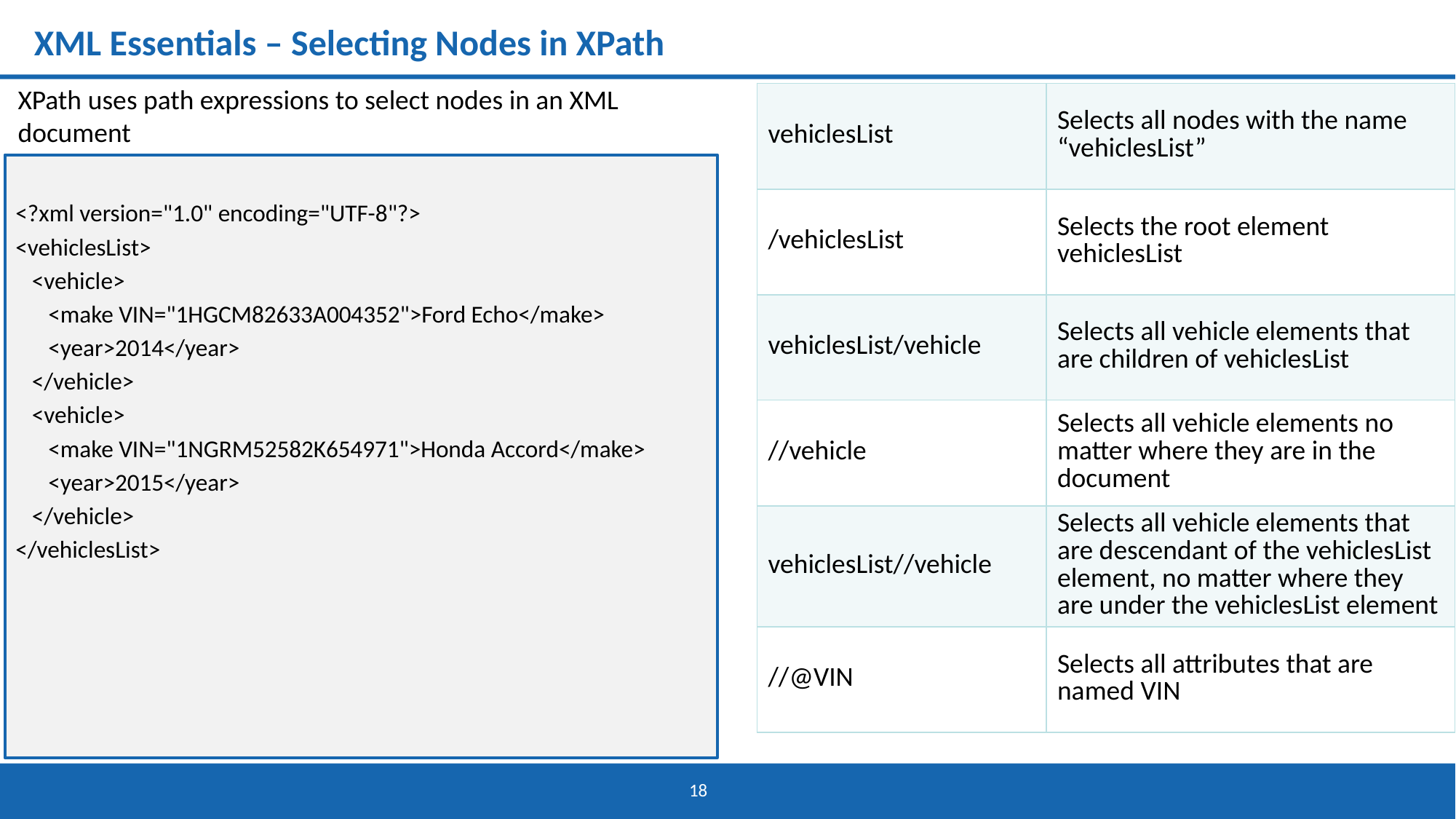

# XML Essentials – Selecting Nodes in XPath
XPath uses path expressions to select nodes in an XML document
| vehiclesList | Selects all nodes with the name “vehiclesList” |
| --- | --- |
| /vehiclesList | Selects the root element vehiclesList |
| vehiclesList/vehicle | Selects all vehicle elements that are children of vehiclesList |
| //vehicle | Selects all vehicle elements no matter where they are in the document |
| vehiclesList//vehicle | Selects all vehicle elements that are descendant of the vehiclesList element, no matter where they are under the vehiclesList element |
| //@VIN | Selects all attributes that are named VIN |

<?xml version="1.0" encoding="UTF-8"?>
<vehiclesList>
   <vehicle>
      <make VIN="1HGCM82633A004352">Ford Echo</make>
      <year>2014</year>
   </vehicle>
   <vehicle>
      <make VIN="1NGRM52582K654971">Honda Accord</make>
      <year>2015</year>
   </vehicle>
</vehiclesList>